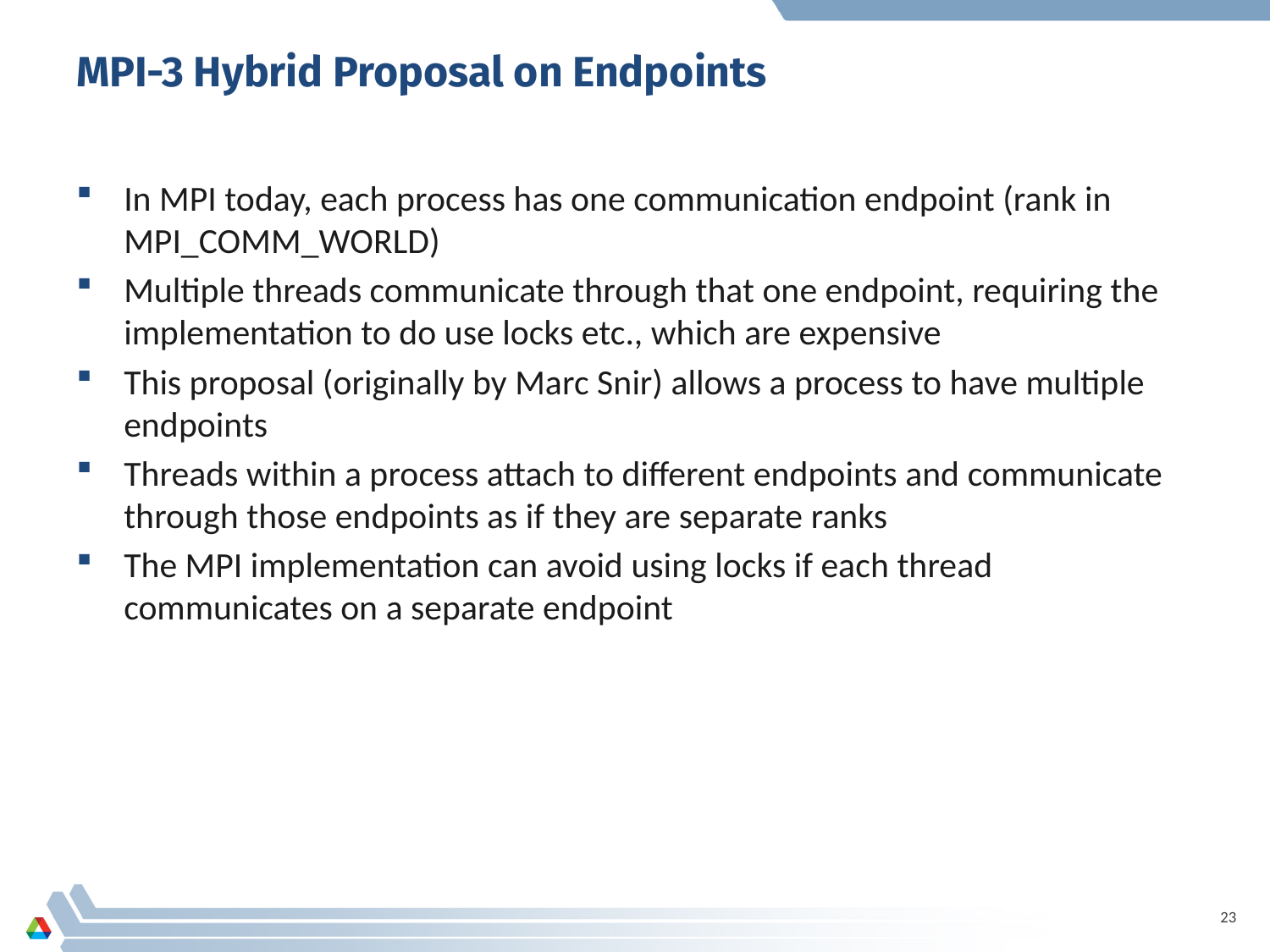

# MPI-3 Hybrid Proposal on Endpoints
In MPI today, each process has one communication endpoint (rank in MPI_COMM_WORLD)
Multiple threads communicate through that one endpoint, requiring the implementation to do use locks etc., which are expensive
This proposal (originally by Marc Snir) allows a process to have multiple endpoints
Threads within a process attach to different endpoints and communicate through those endpoints as if they are separate ranks
The MPI implementation can avoid using locks if each thread communicates on a separate endpoint

23